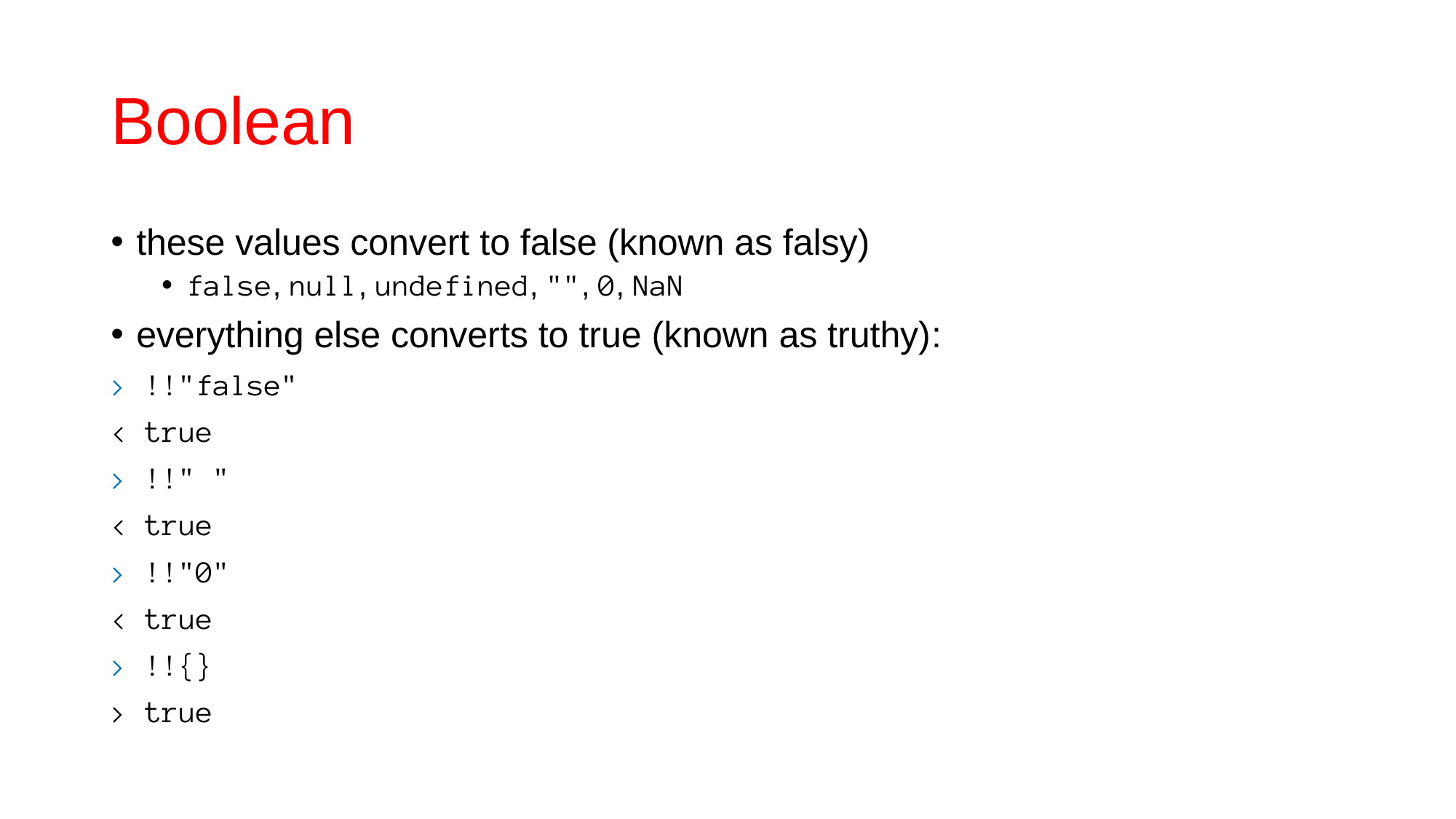

# Boolean
these values convert to false (known as falsy)
false, null, undefined, "", 0, NaN
everything else converts to true (known as truthy):
> !!"false"
< true
> !!" "
< true
> !!"0"
< true
> !!{}
> true